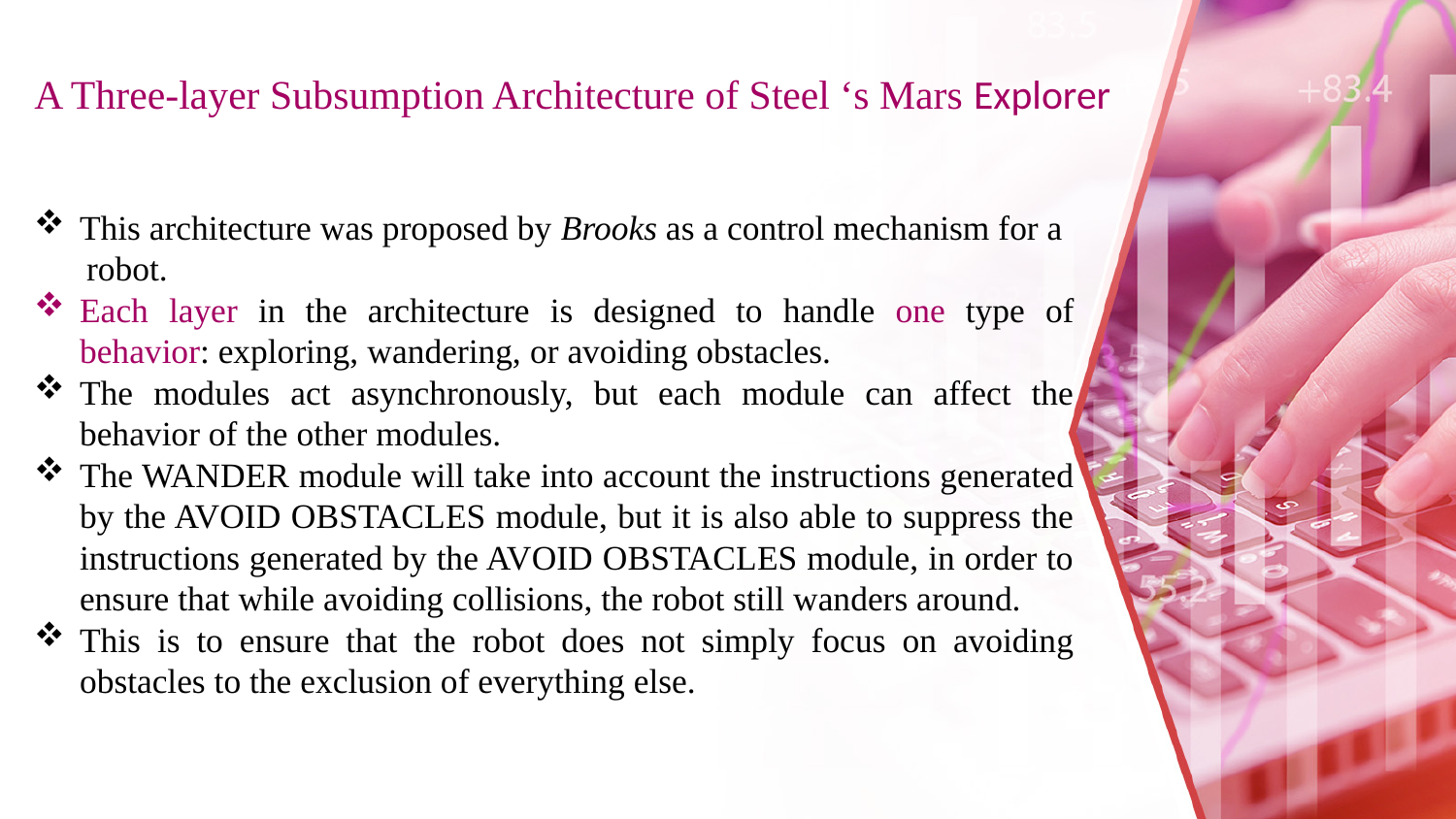

# A Three-layer Subsumption Architecture of Steel ‘s Mars Explorer
This architecture was proposed by Brooks as a control mechanism for a
      robot.
Each layer in the architecture is designed to handle one type of behavior: exploring, wandering, or avoiding obstacles.
The modules act asynchronously, but each module can affect the behavior of the other modules.
The WANDER module will take into account the instructions generated by the AVOID OBSTACLES module, but it is also able to suppress the instructions generated by the AVOID OBSTACLES module, in order to ensure that while avoiding collisions, the robot still wanders around.
This is to ensure that the robot does not simply focus on avoiding obstacles to the exclusion of everything else.